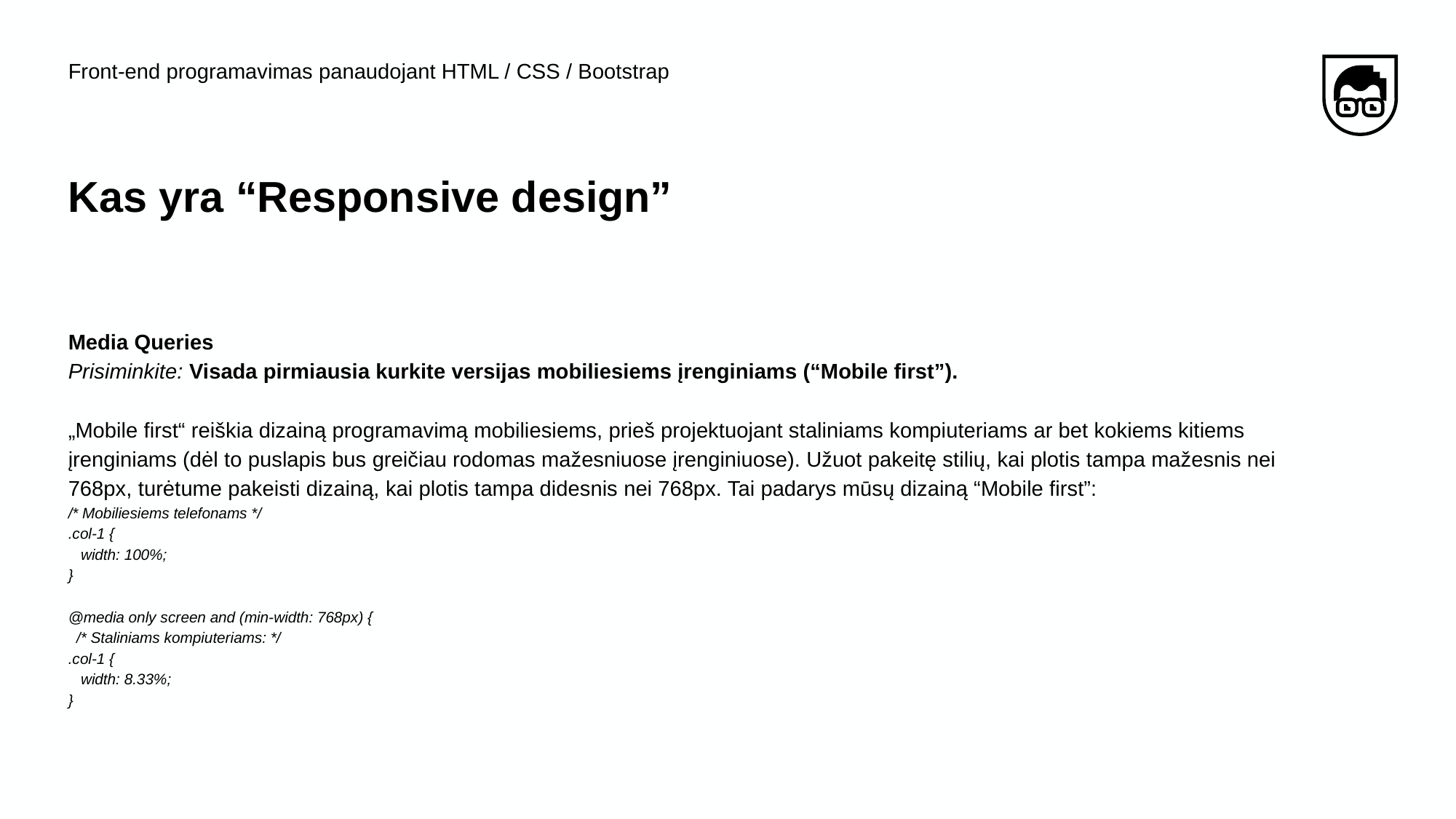

Front-end programavimas panaudojant HTML / CSS / Bootstrap
# Kas yra “Responsive design”
Media Queries
Prisiminkite: Visada pirmiausia kurkite versijas mobiliesiems įrenginiams (“Mobile first”).

„Mobile first“ reiškia dizainą programavimą mobiliesiems, prieš projektuojant staliniams kompiuteriams ar bet kokiems kitiems įrenginiams (dėl to puslapis bus greičiau rodomas mažesniuose įrenginiuose). Užuot pakeitę stilių, kai plotis tampa mažesnis nei 768px, turėtume pakeisti dizainą, kai plotis tampa didesnis nei 768px. Tai padarys mūsų dizainą “Mobile first”:
/* Mobiliesiems telefonams */
.col-1 {
   width: 100%;
}

@media only screen and (min-width: 768px) {
  /* Staliniams kompiuteriams: */
.col-1 {
   width: 8.33%;
}